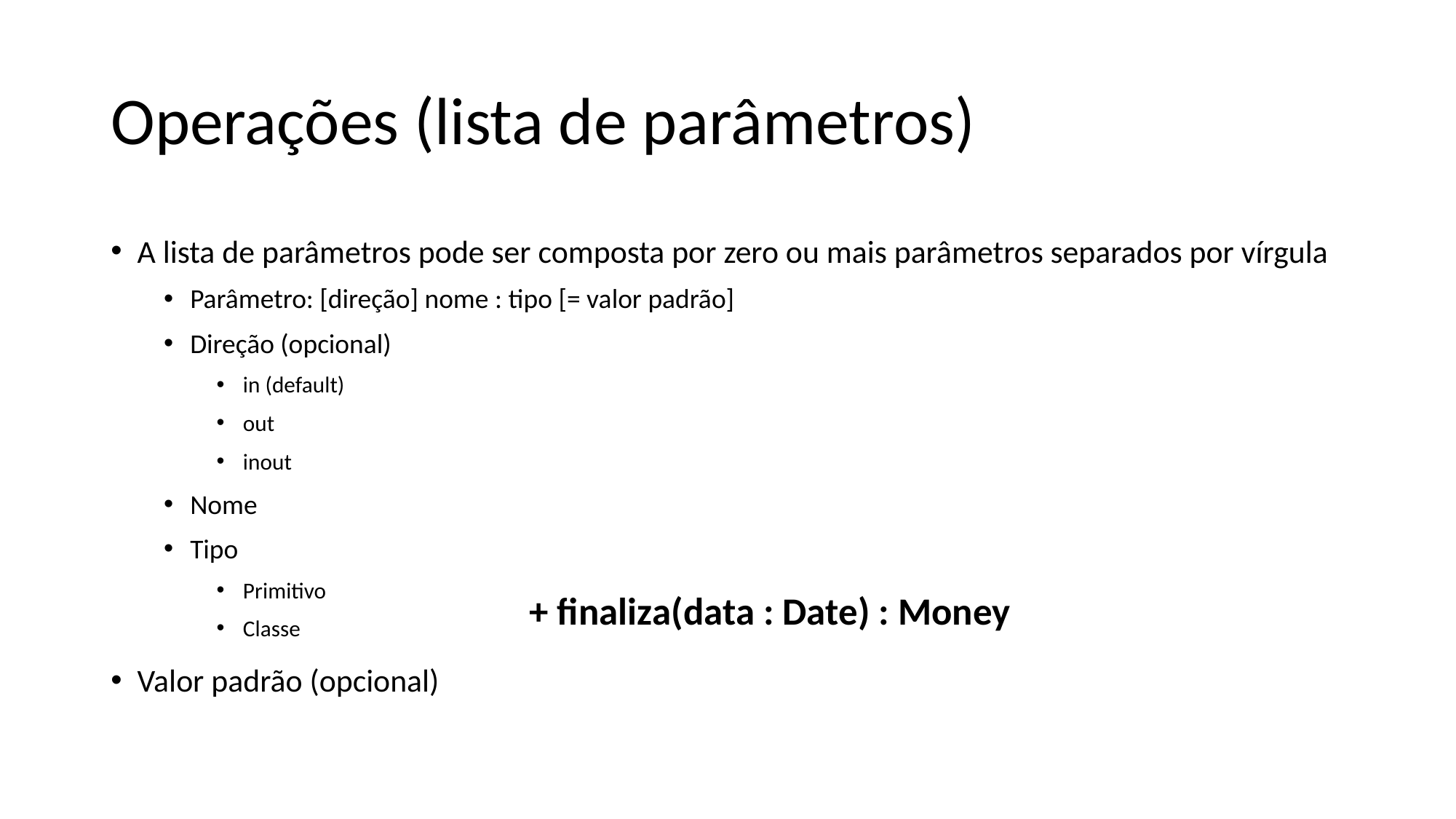

# Operações (lista de parâmetros)
A lista de parâmetros pode ser composta por zero ou mais parâmetros separados por vírgula
Parâmetro: [direção] nome : tipo [= valor padrão]
Direção (opcional)
in (default)
out
inout
Nome
Tipo
Primitivo
Classe
Valor padrão (opcional)

+ finaliza(data : Date) : Money